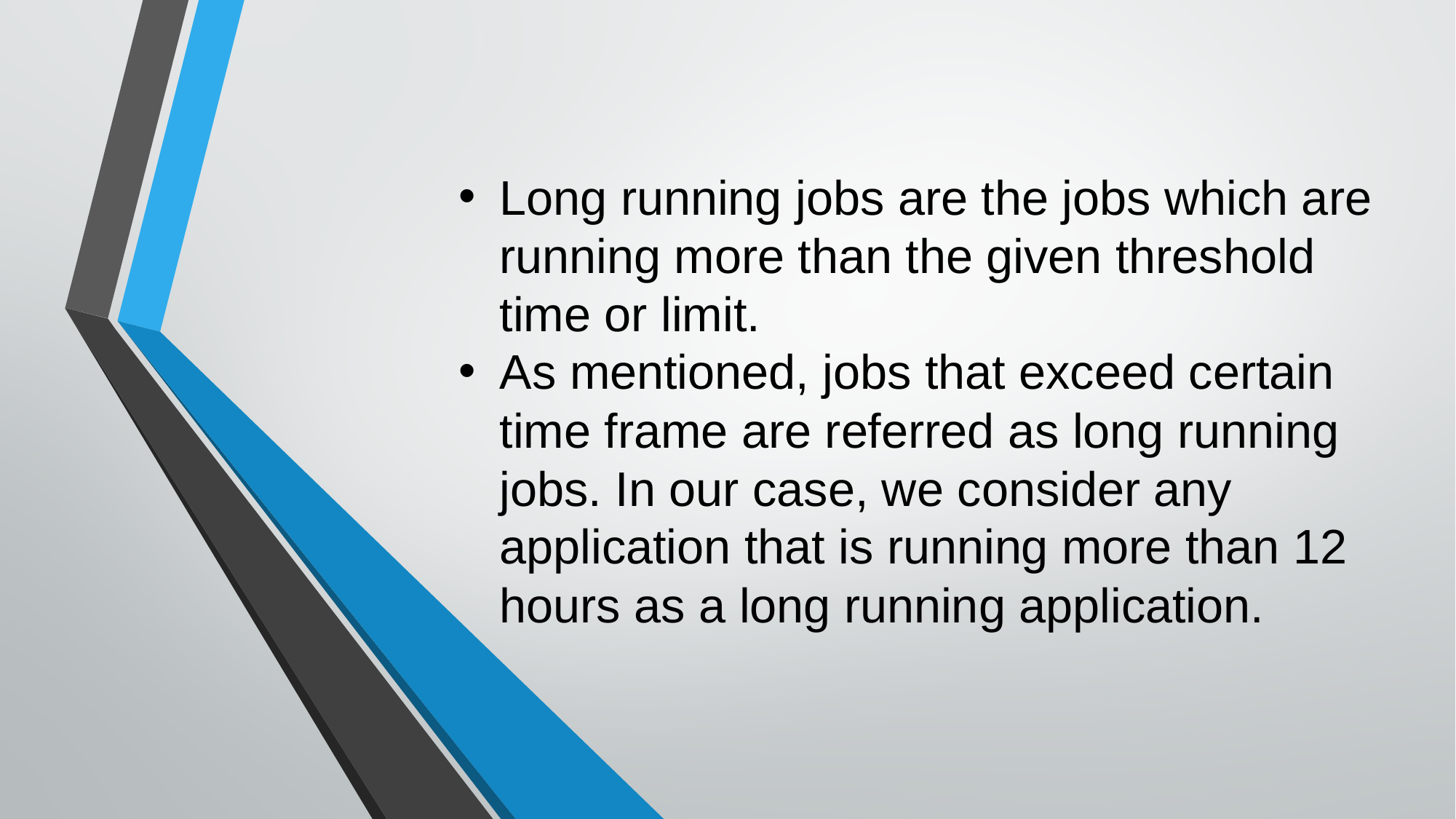

Long running jobs are the jobs which are running more than the given threshold time or limit.
As mentioned, jobs that exceed certain time frame are referred as long running jobs. In our case, we consider any application that is running more than 12 hours as a long running application.